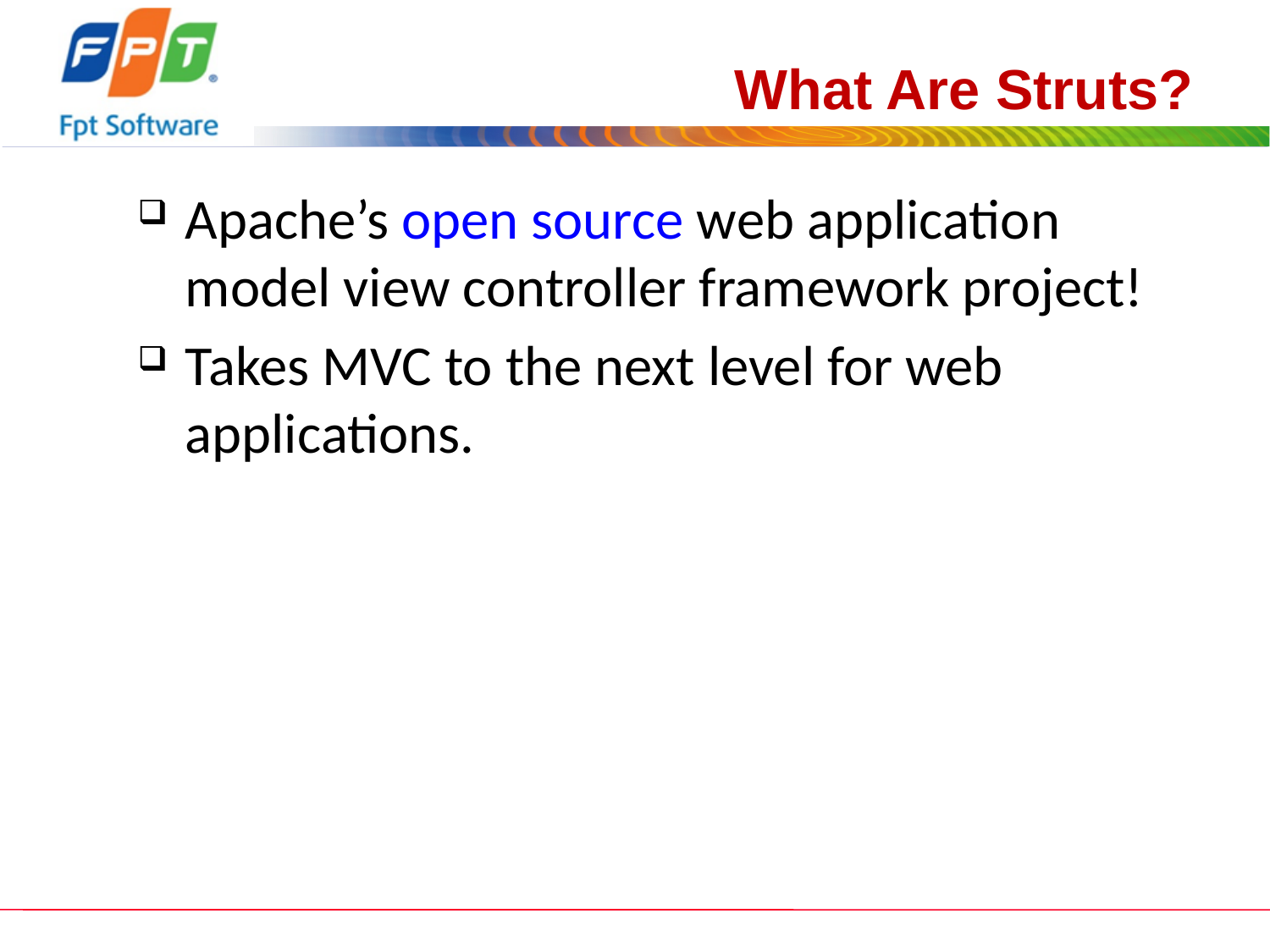

# What Are Struts?
Apache’s open source web application model view controller framework project!
Takes MVC to the next level for web applications.